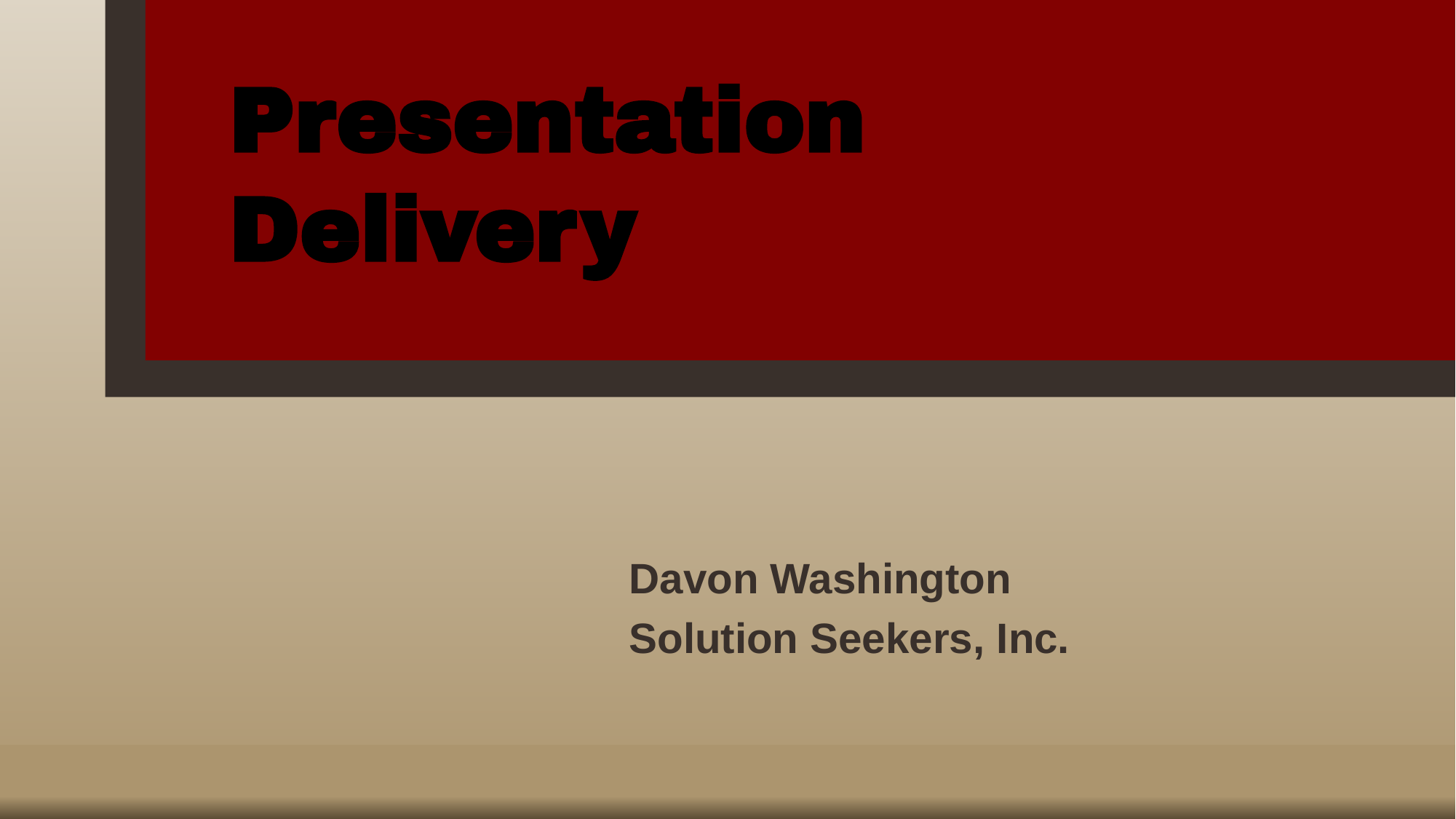

# Presentation Delivery
Davon Washington
Solution Seekers, Inc.